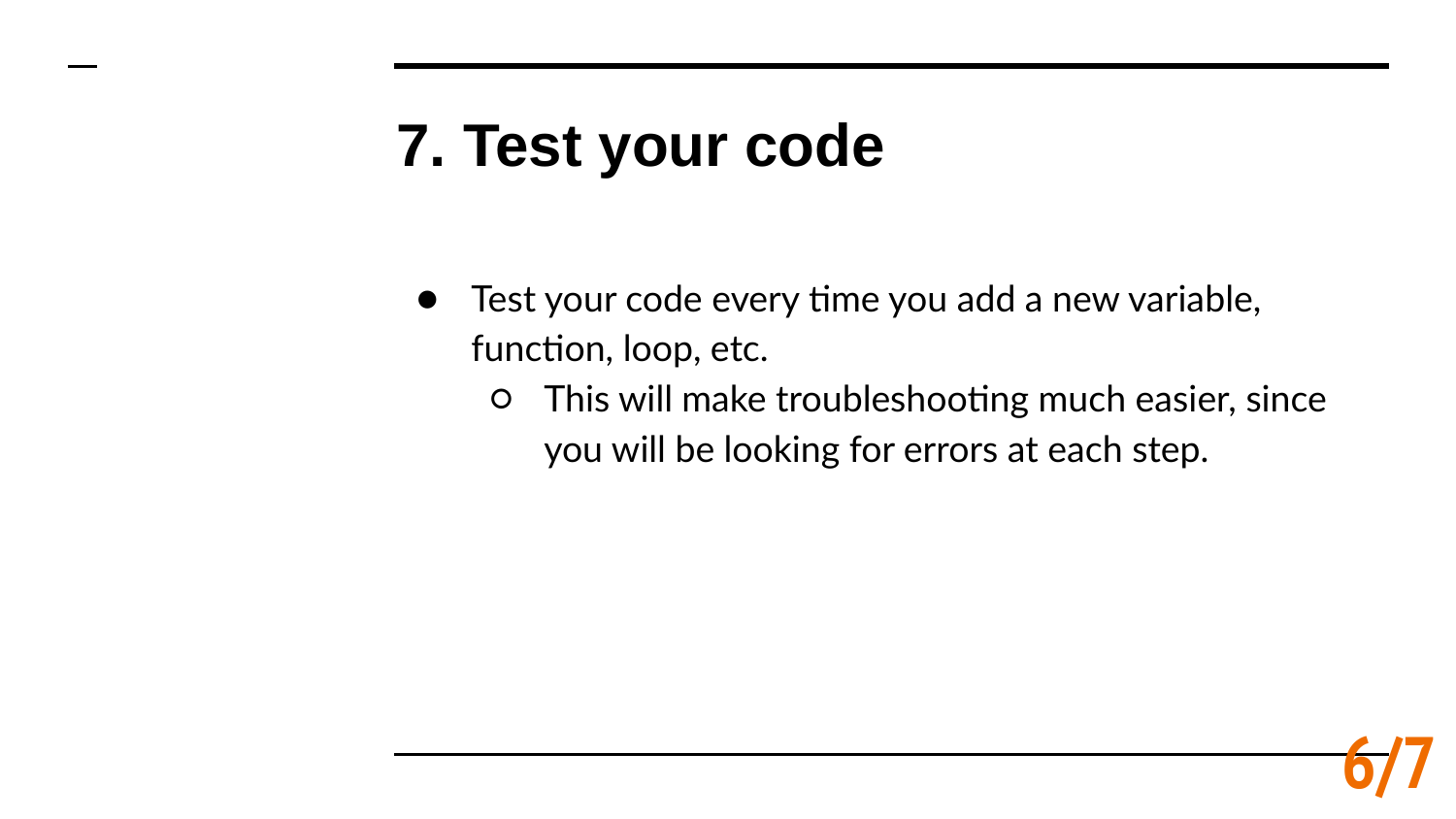

# 7. Test your code
Test your code every time you add a new variable, function, loop, etc.
This will make troubleshooting much easier, since you will be looking for errors at each step.
6/7